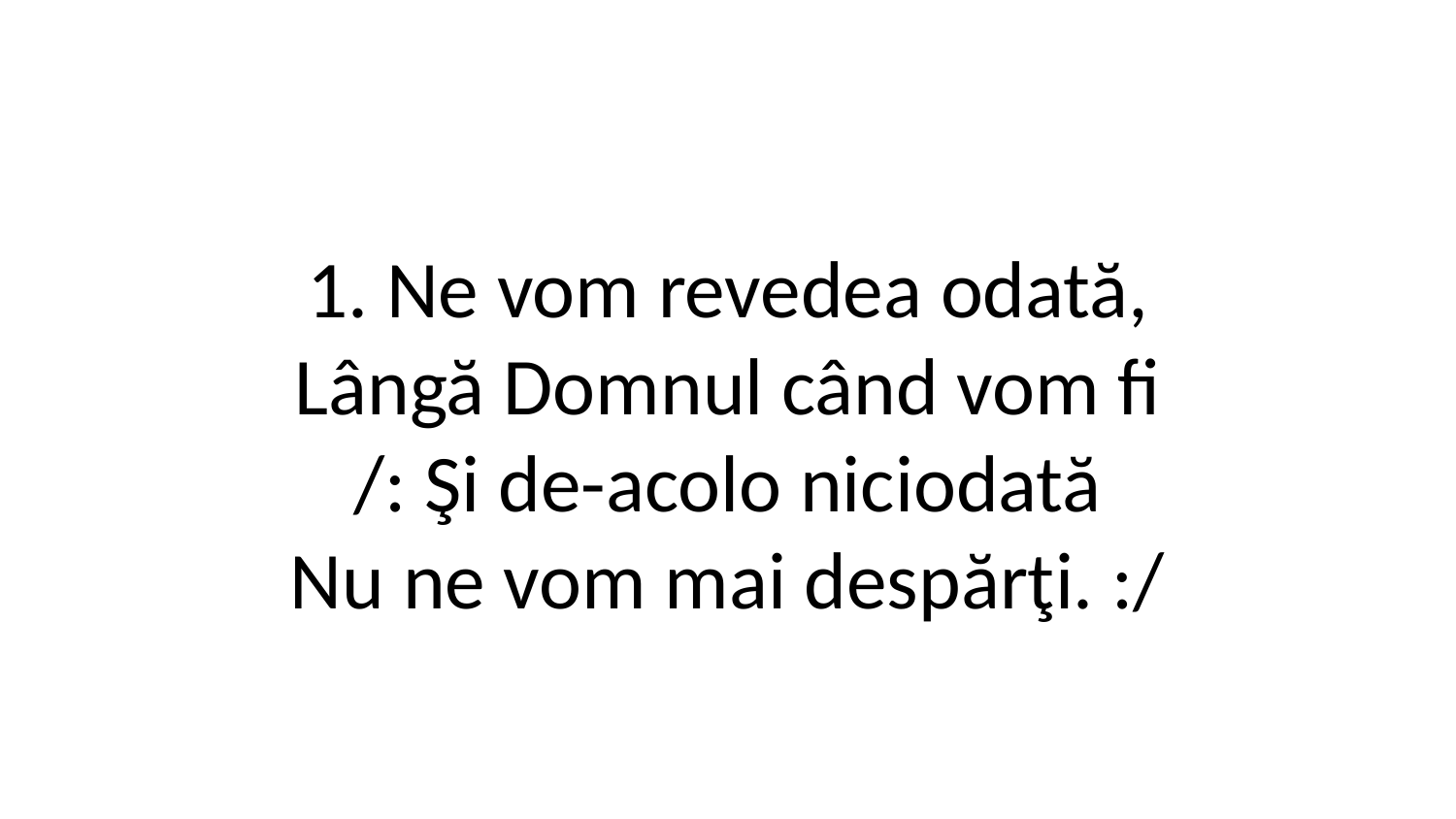

1. Ne vom revedea odată,
Lângă Domnul când vom fi
/: Şi de-acolo niciodată
Nu ne vom mai despărţi. :/